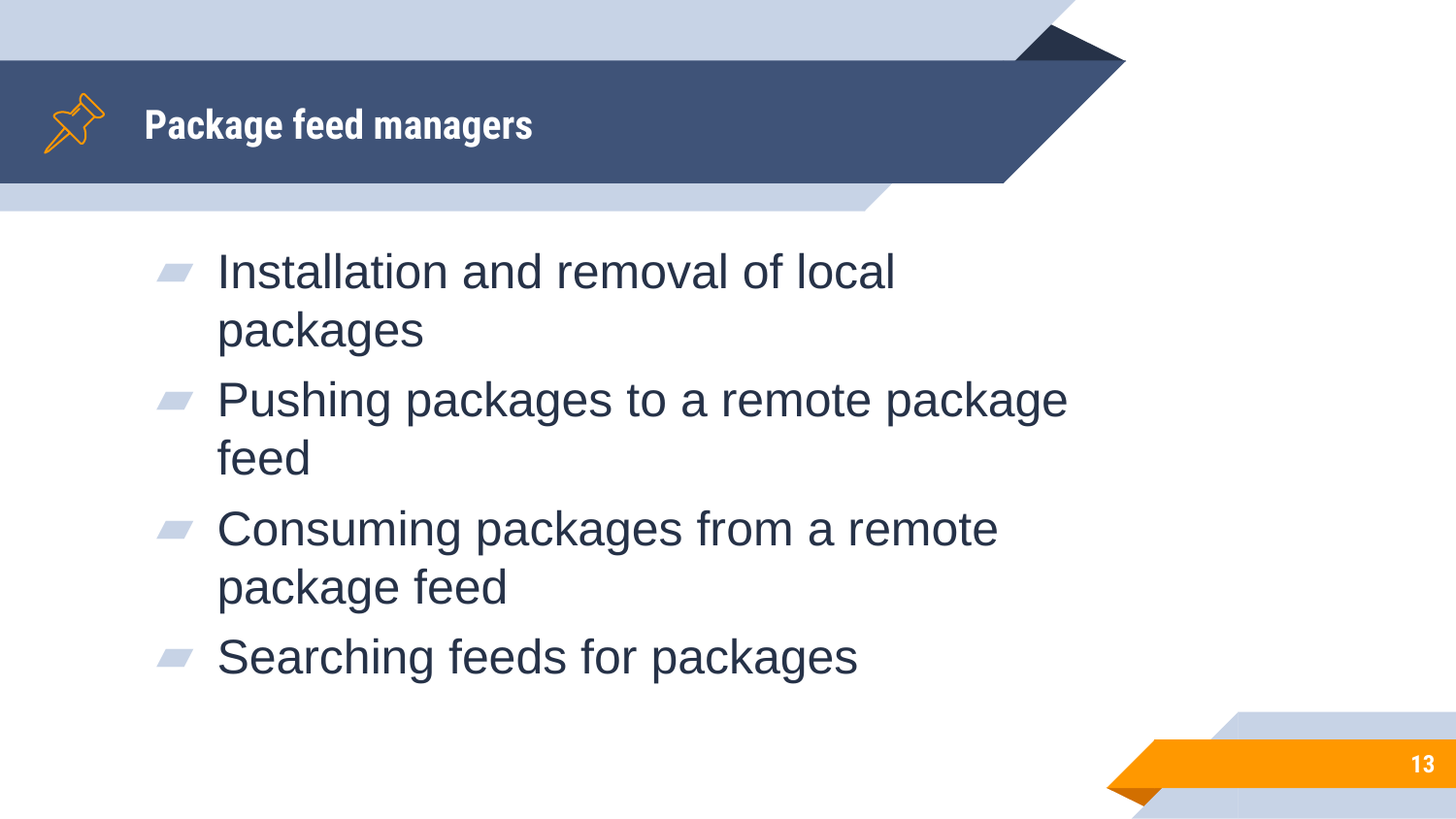

# Package feed managers

Installation and removal of local packages
Pushing packages to a remote package feed
Consuming packages from a remote package feed
Searching feeds for packages
13